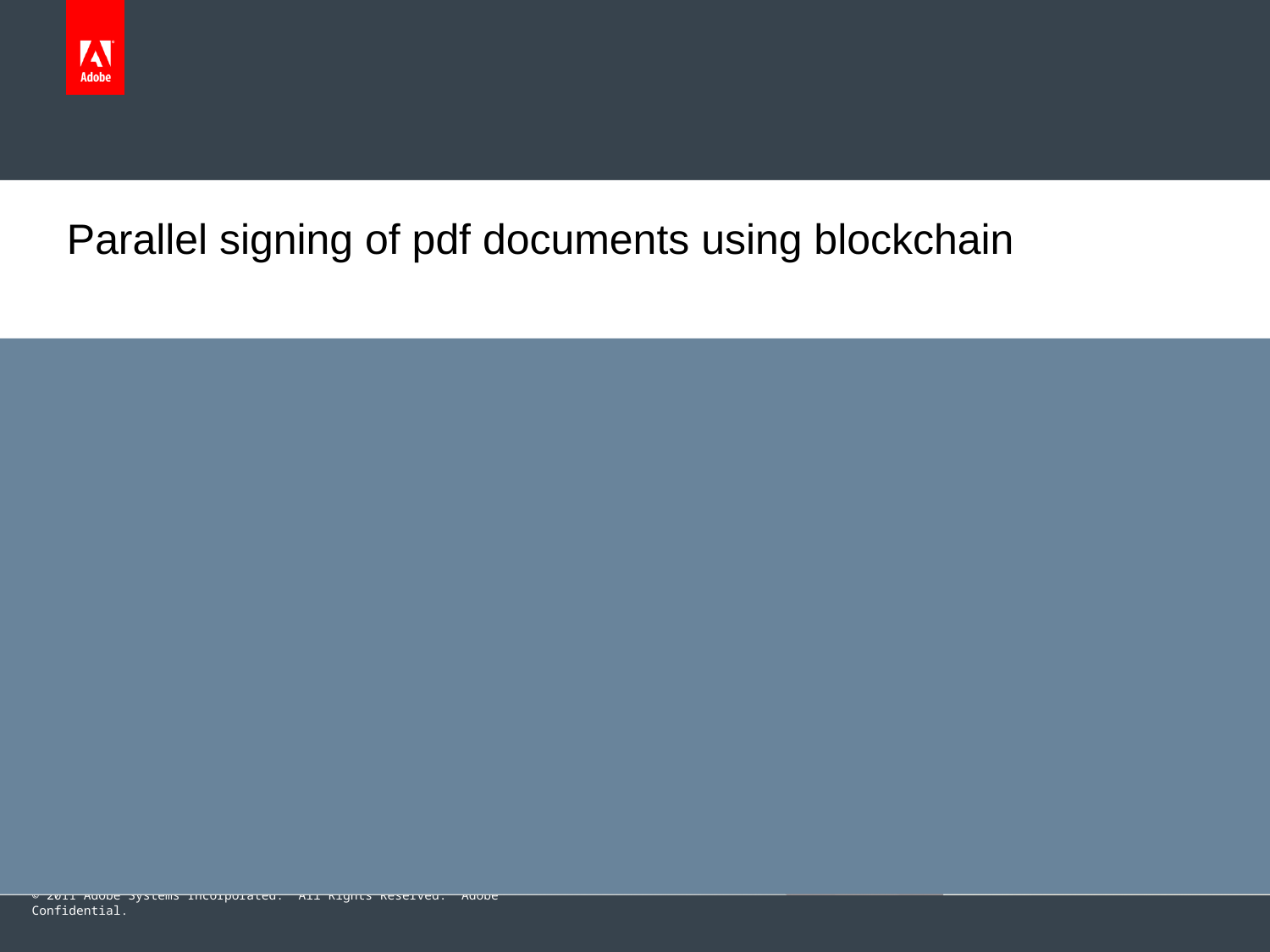

# Parallel signing of pdf documents using blockchain